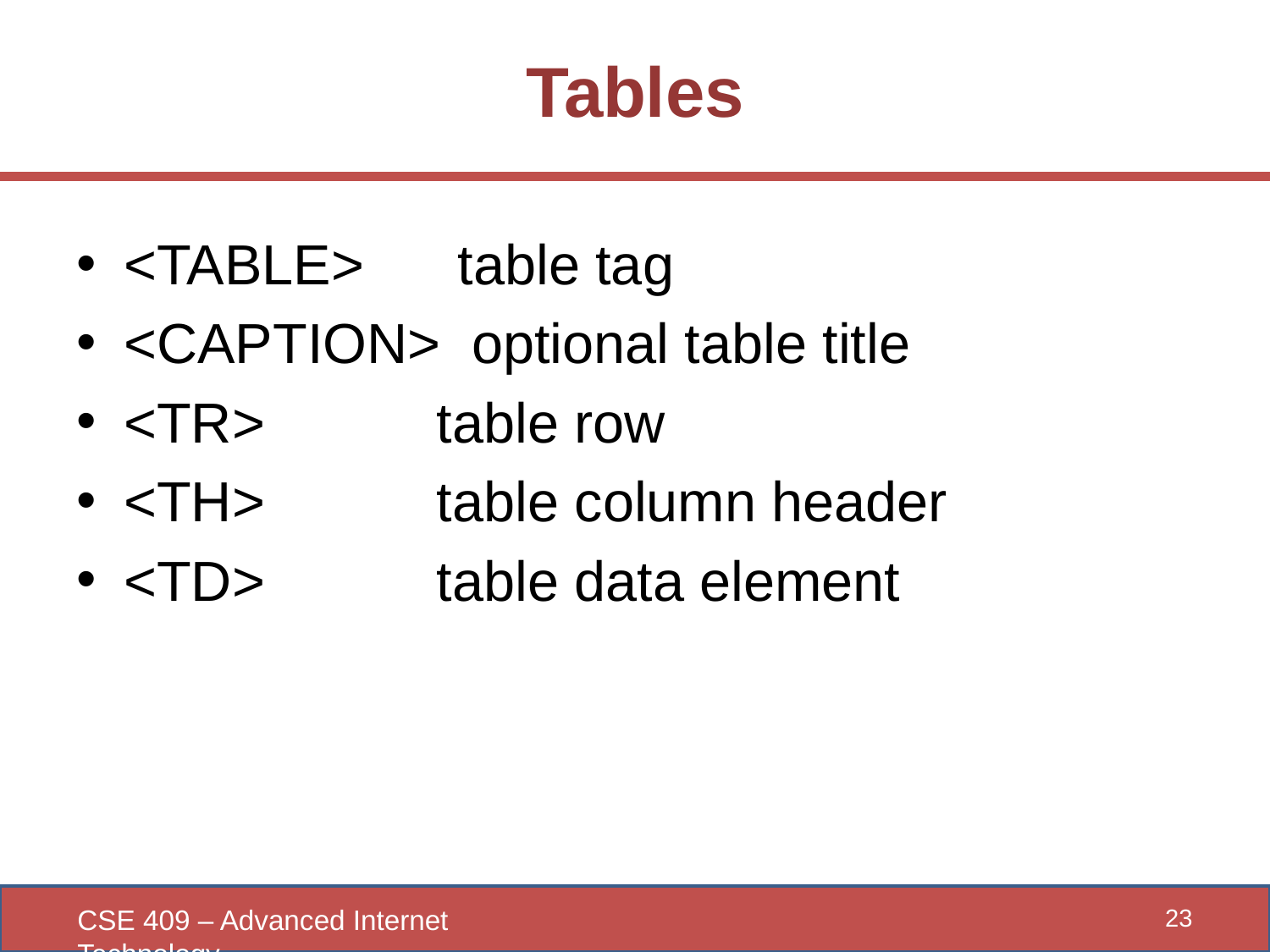

# Tables
<TABLE>      table tag
<CAPTION>  optional table title
<TR>           table row
<TH>           table column header
<TD>           table data element